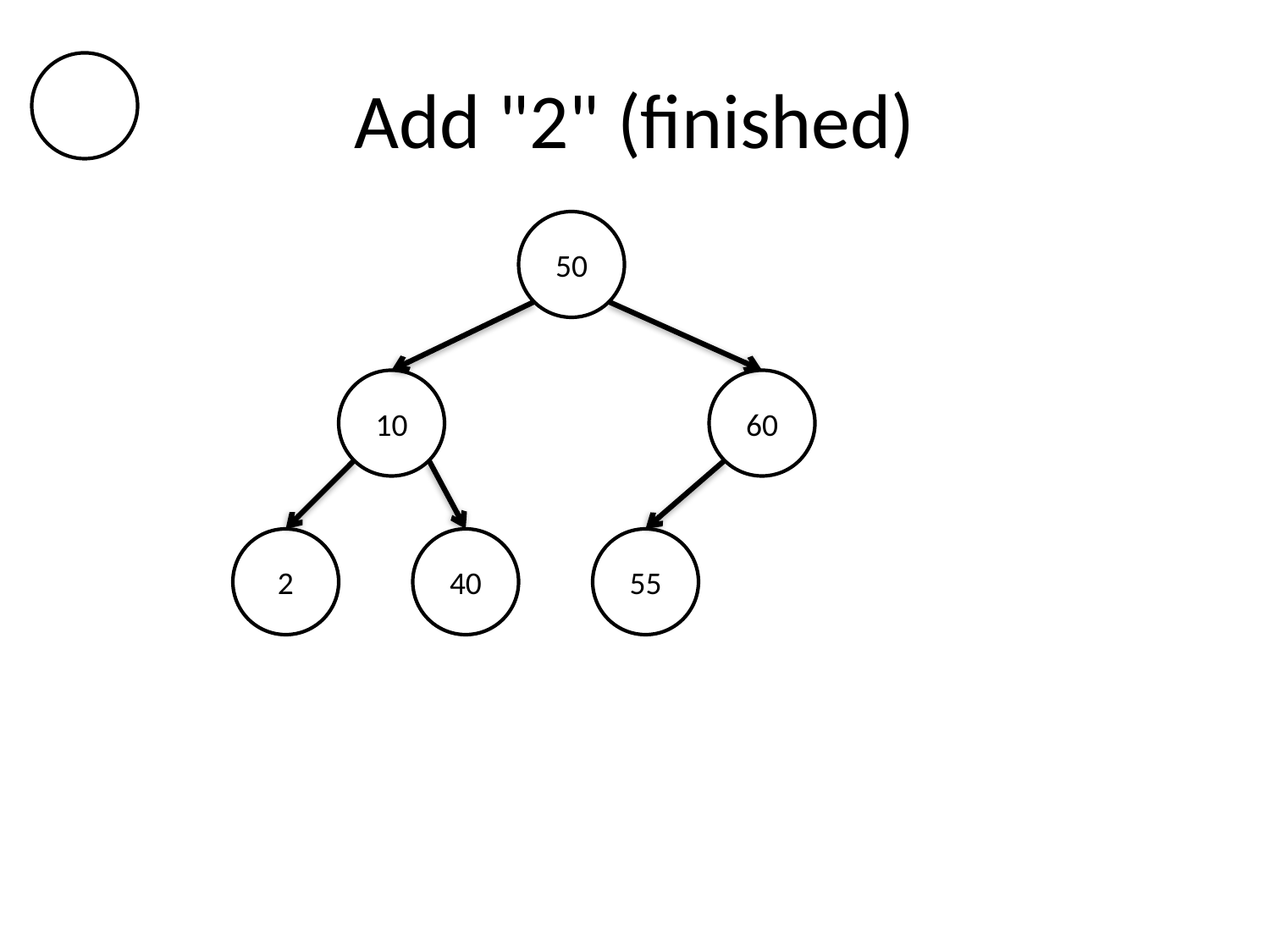

# Add "2" (finished)

50
10
60
2
40
55